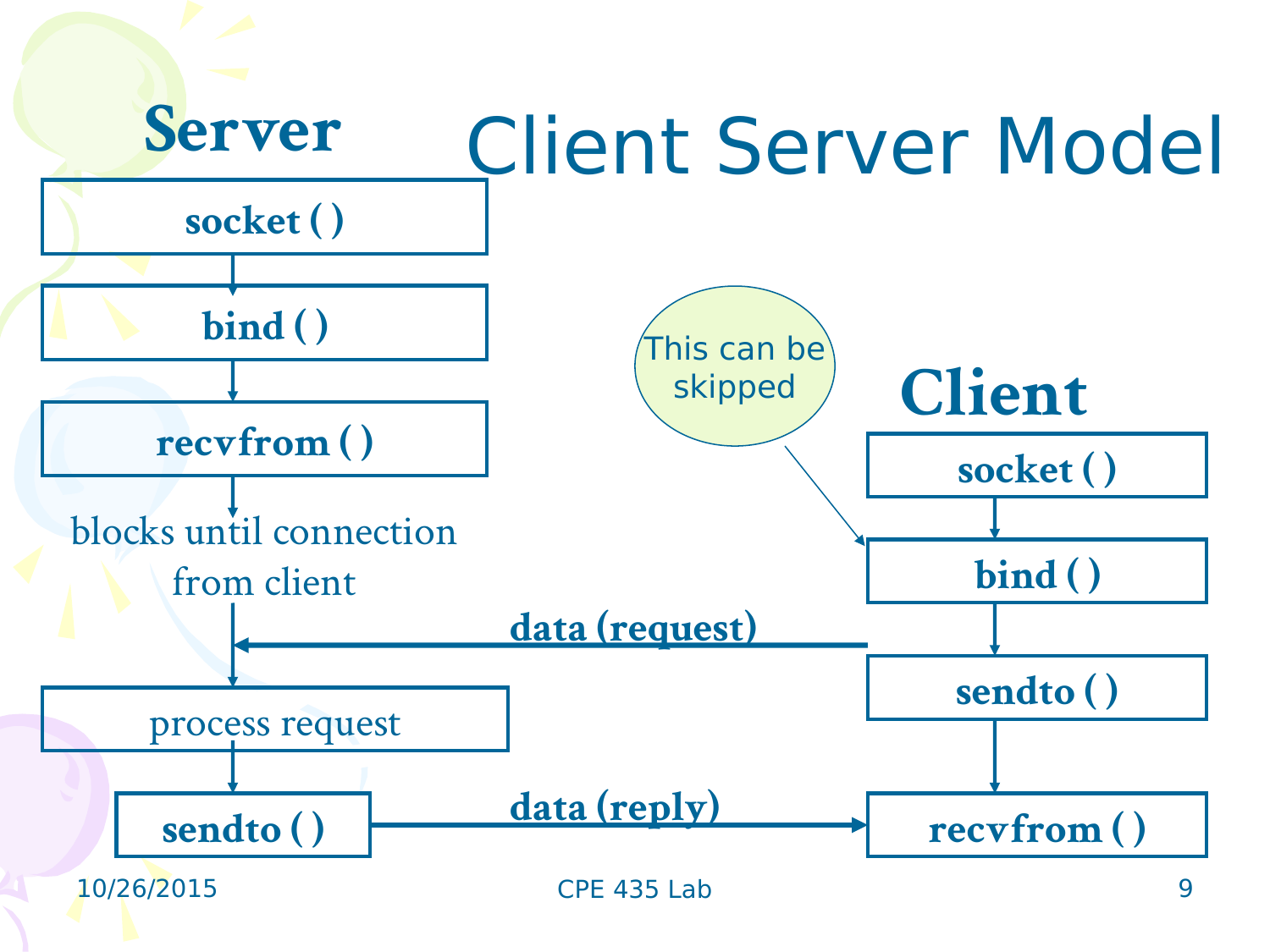

# Client Server Model
Server
socket ( )

bind ( )
Client

recvfrom ( )
socket ( )

blocks until connection from client

bind ( )
data (request)

sendto ( )
process request

data (reply)
sendto ( )
recvfrom ( )
This can be
skipped

10/26/2015
9
CPE 435 Lab